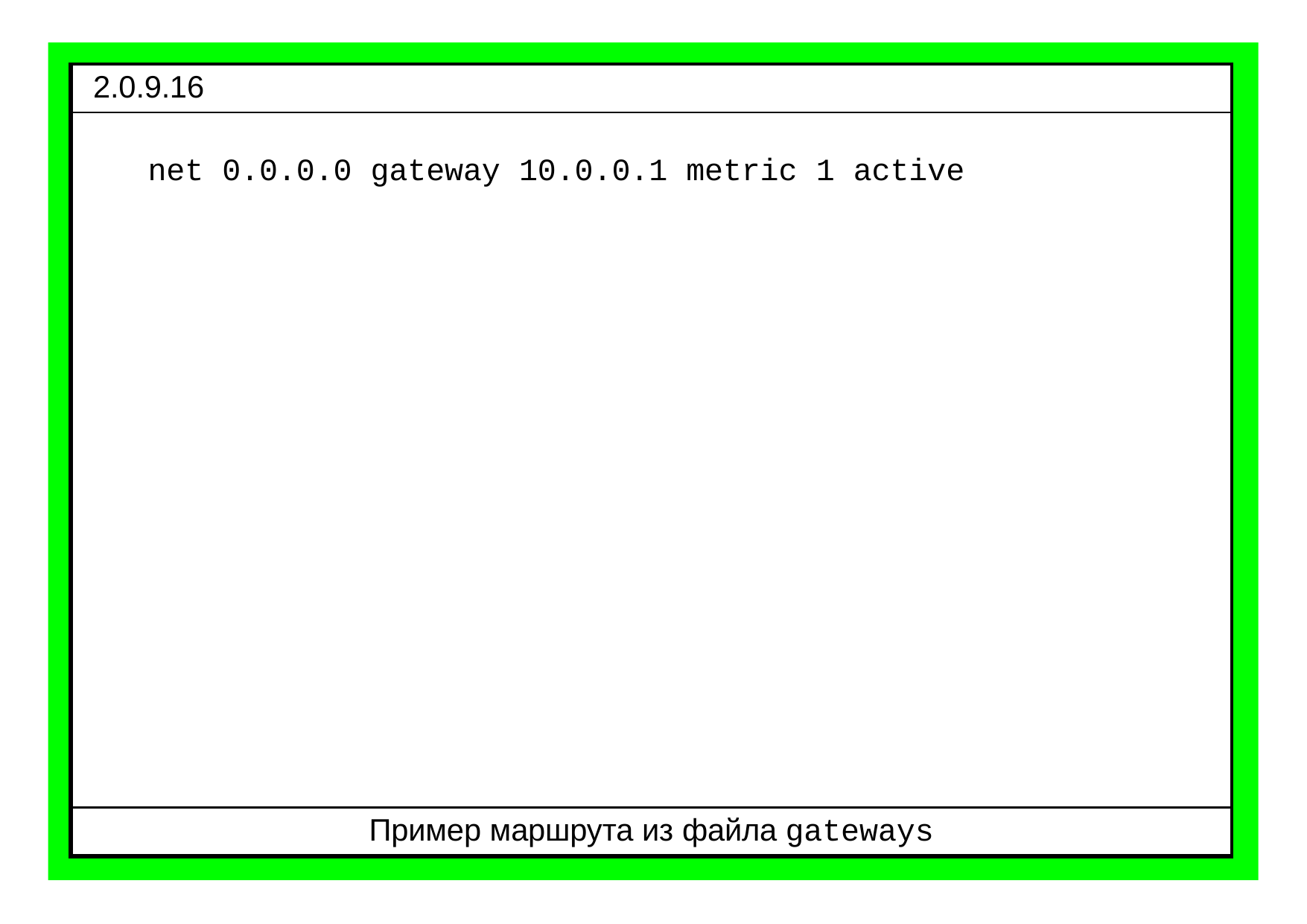

| 2.0.9.16 |
| --- |
| net 0.0.0.0 gateway 10.0.0.1 metric 1 active |
| Пример маршрута из файла gateways |